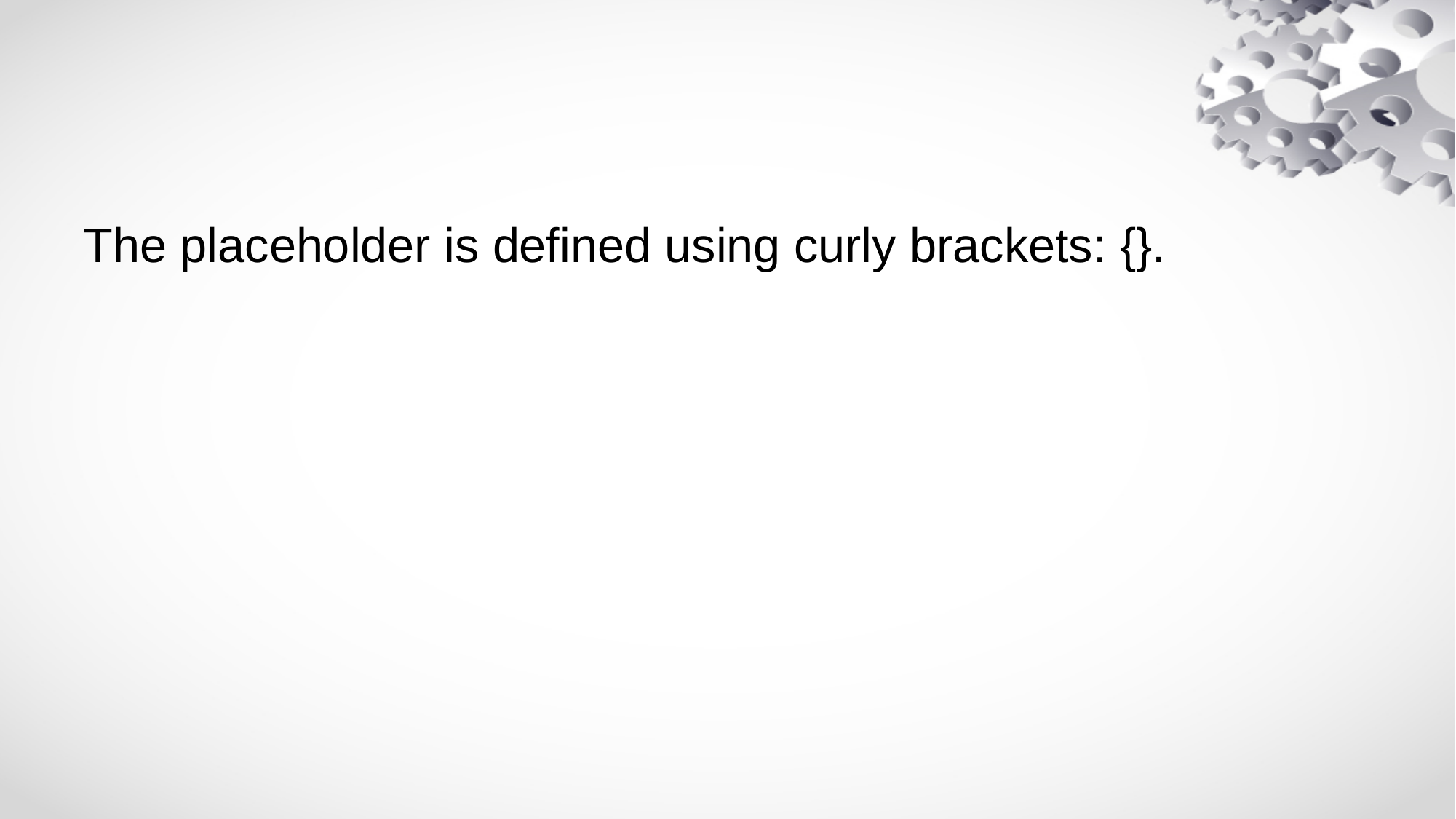

#

The placeholder is defined using curly brackets: {}.